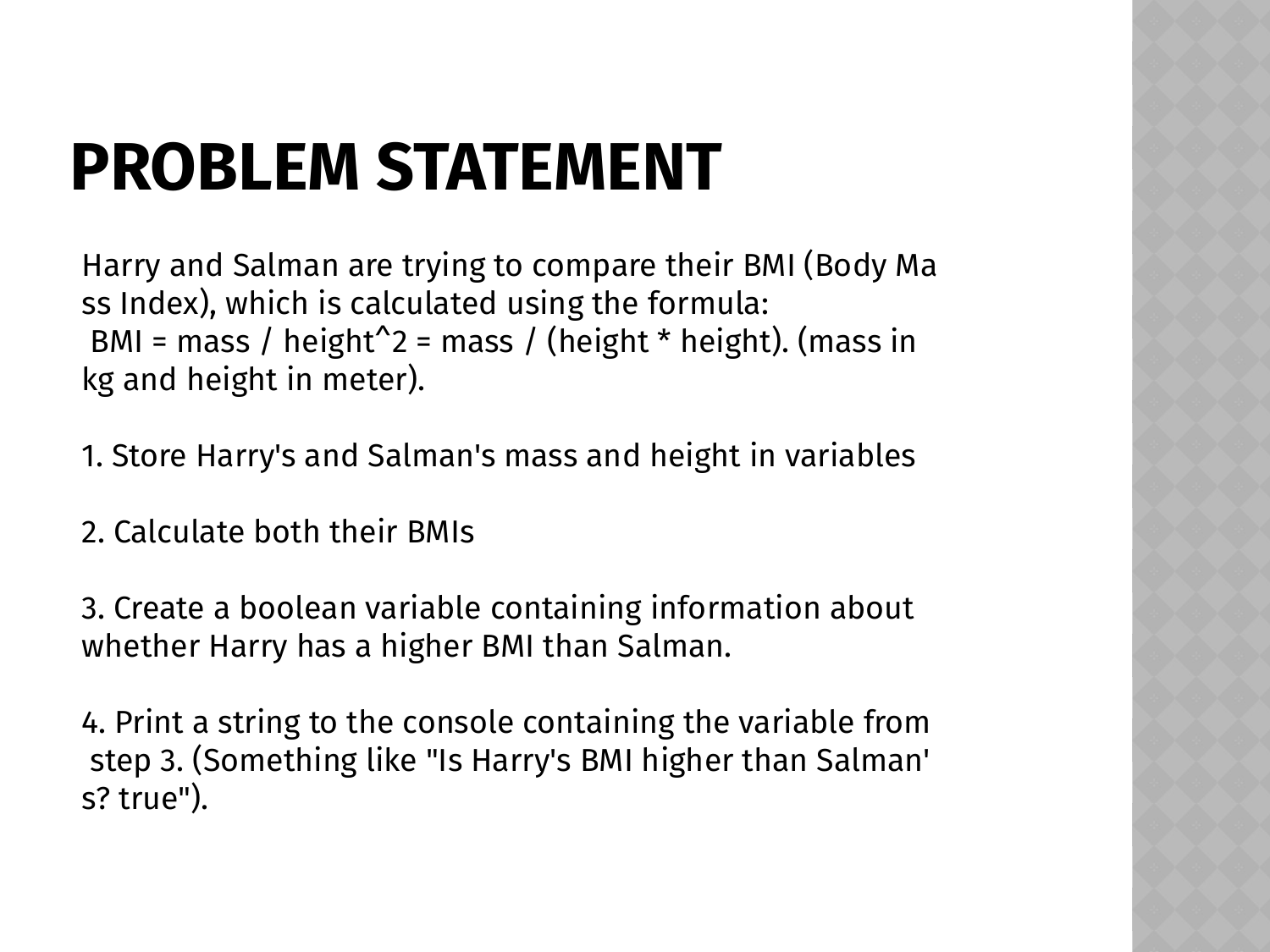

# Problem statement
Harry and Salman are trying to compare their BMI (Body Mass Index), which is calculated using the formula:
 BMI = mass / height^2 = mass / (height * height). (mass in kg and height in meter).
1. Store Harry's and Salman's mass and height in variables

2. Calculate both their BMIs

3. Create a boolean variable containing information about whether Harry has a higher BMI than Salman.

4. Print a string to the console containing the variable from step 3. (Something like "Is Harry's BMI higher than Salman's? true").